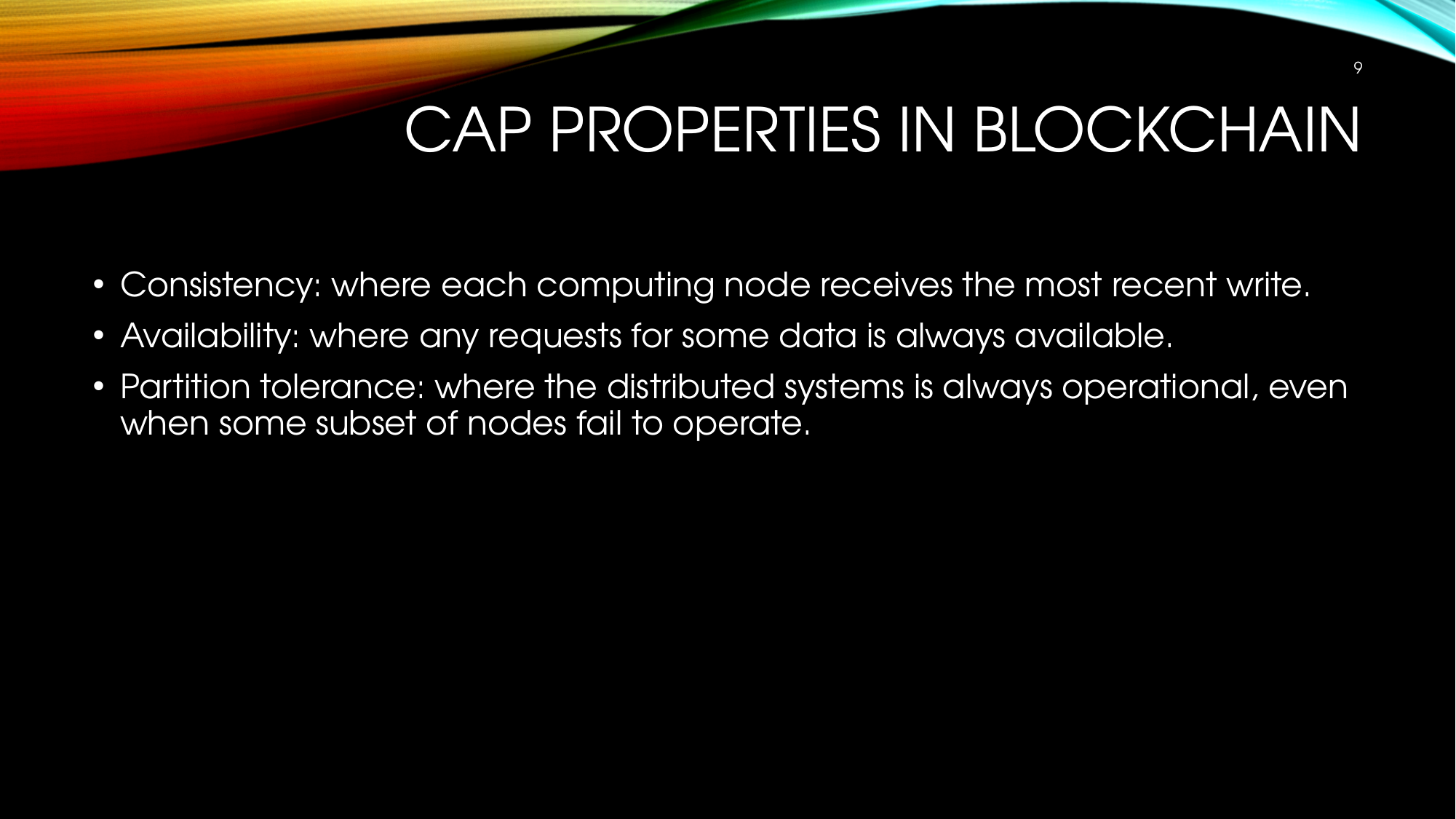

9
# CAP Properties in Blockchain
Consistency: where each computing node receives the most recent write.
Availability: where any requests for some data is always available.
Partition tolerance: where the distributed systems is always operational, even when some subset of nodes fail to operate.